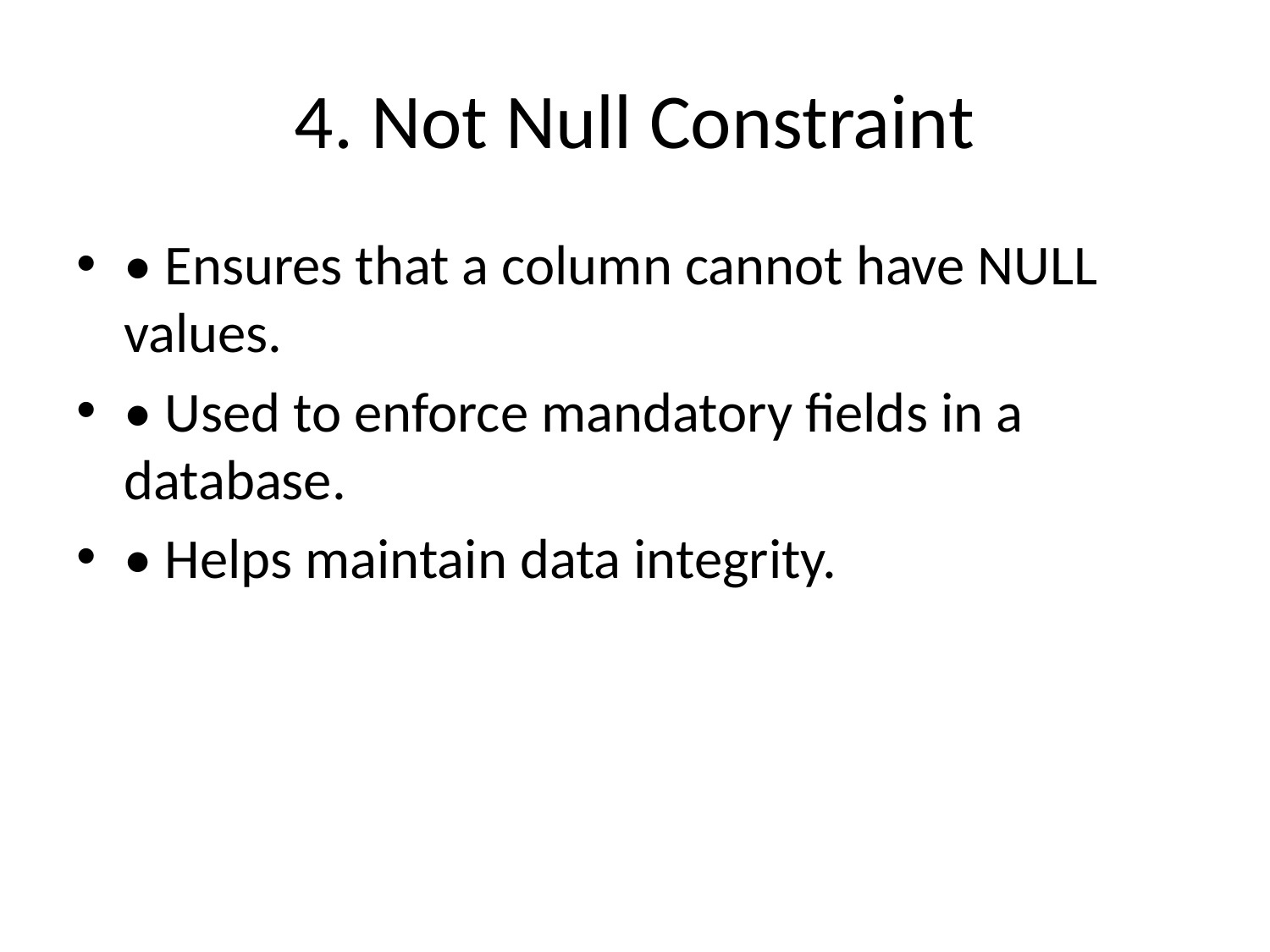

# 4. Not Null Constraint
• Ensures that a column cannot have NULL values.
• Used to enforce mandatory fields in a database.
• Helps maintain data integrity.